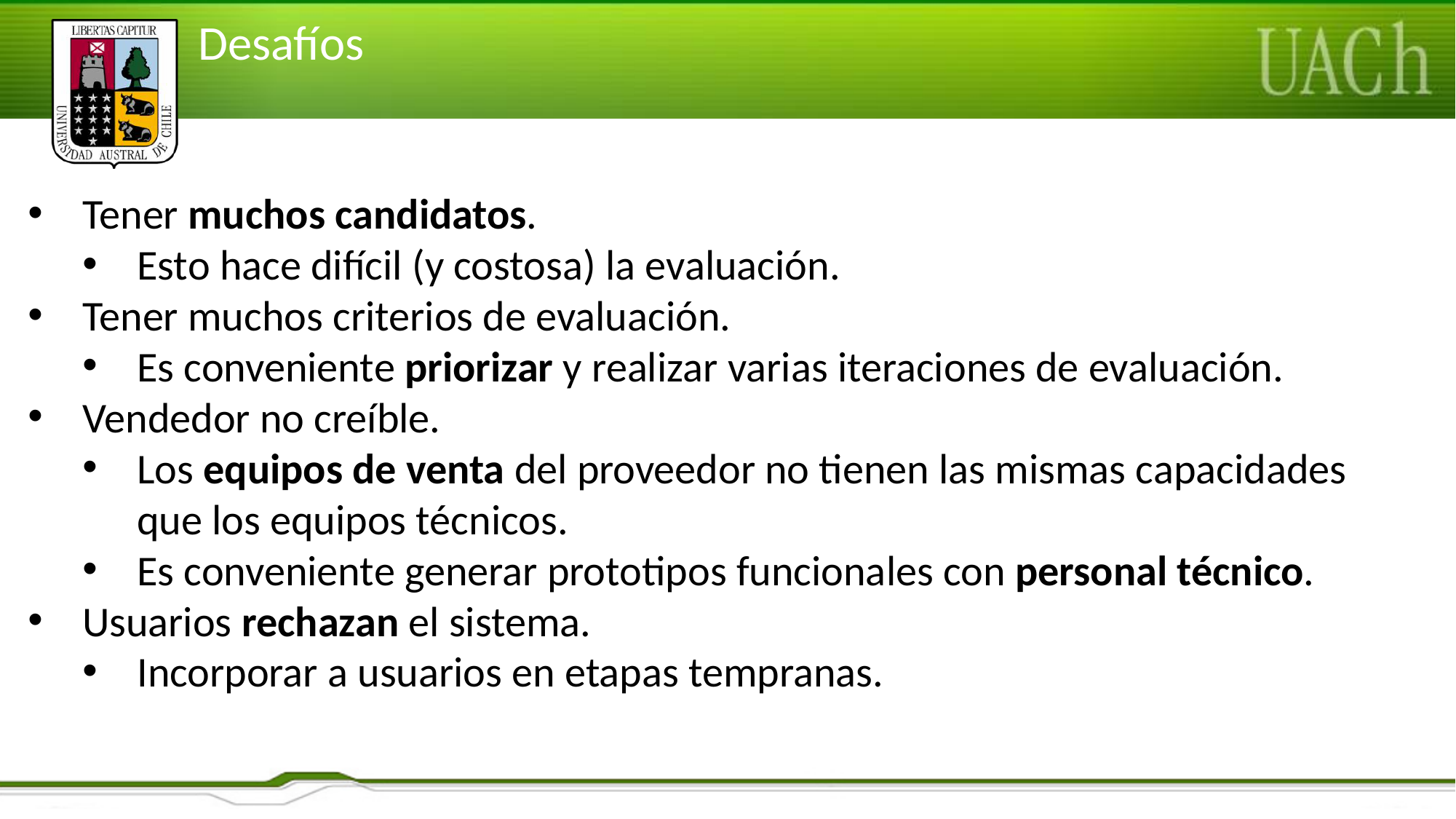

# Desafíos
Tener muchos candidatos.
Esto hace difícil (y costosa) la evaluación.
Tener muchos criterios de evaluación.
Es conveniente priorizar y realizar varias iteraciones de evaluación.
Vendedor no creíble.
Los equipos de venta del proveedor no tienen las mismas capacidades que los equipos técnicos.
Es conveniente generar prototipos funcionales con personal técnico.
Usuarios rechazan el sistema.
Incorporar a usuarios en etapas tempranas.